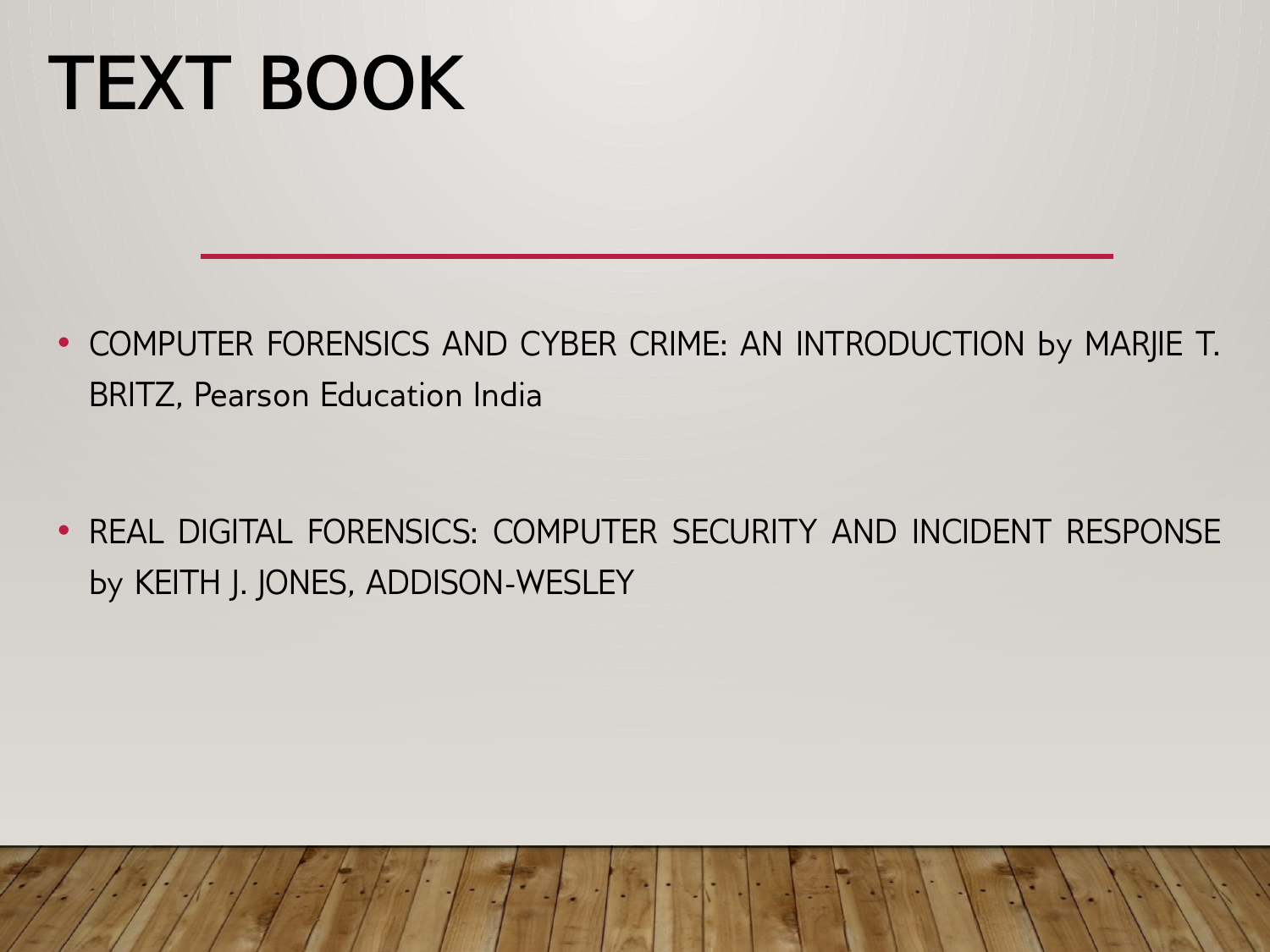

# Text Book
COMPUTER FORENSICS AND CYBER CRIME: AN INTRODUCTION by MARJIE T. BRITZ, Pearson Education India

REAL DIGITAL FORENSICS: COMPUTER SECURITY AND INCIDENT RESPONSE by KEITH J. JONES, ADDISON-WESLEY